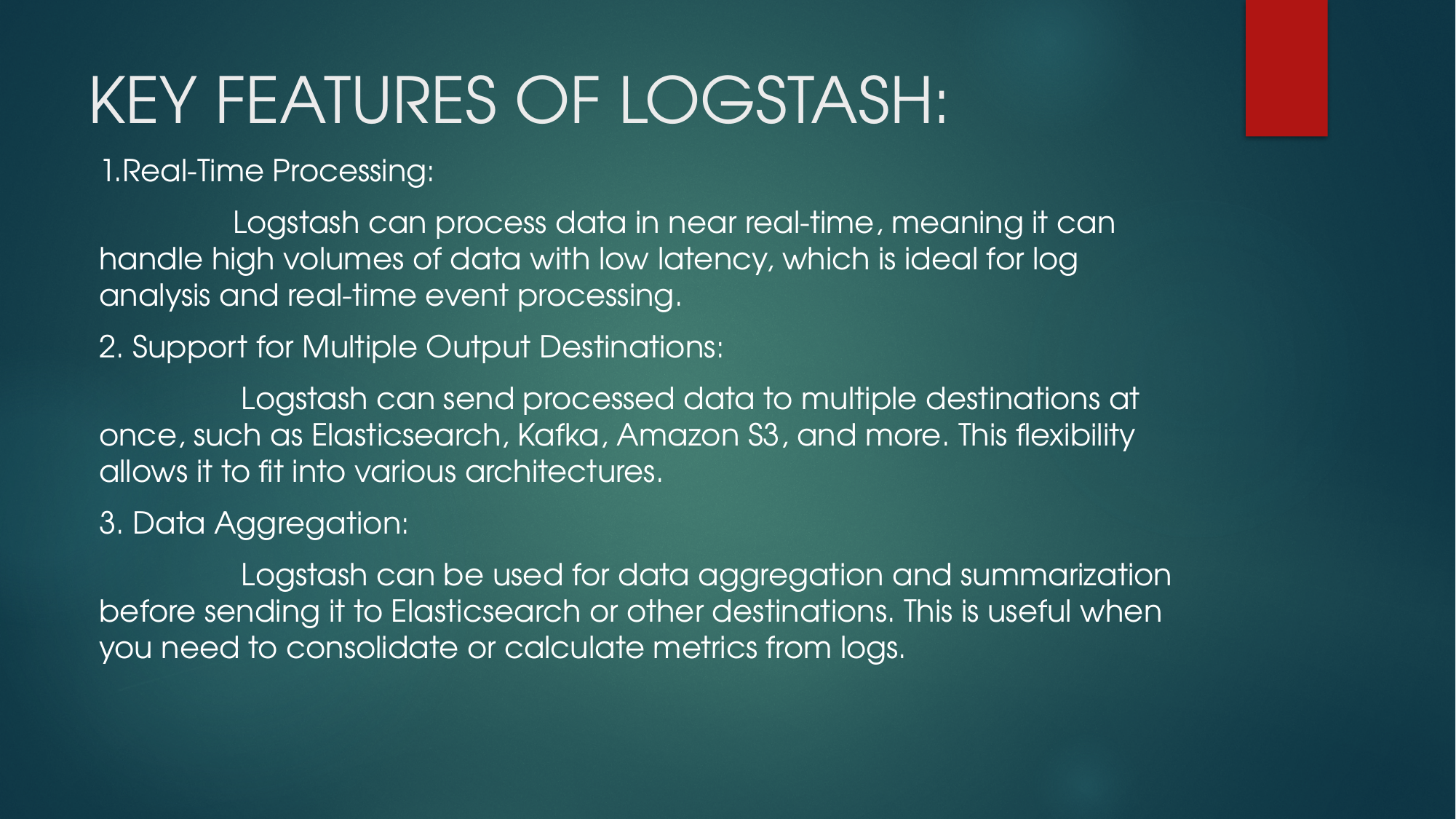

# KEY FEATURES OF LOGSTASH:
1.Real-Time Processing:
                Logstash can process data in near real-time, meaning it can handle high volumes of data with low latency, which is ideal for log analysis and real-time event processing.
2. Support for Multiple Output Destinations:
                 Logstash can send processed data to multiple destinations at once, such as Elasticsearch, Kafka, Amazon S3, and more. This flexibility allows it to fit into various architectures.
3. Data Aggregation:
                 Logstash can be used for data aggregation and summarization before sending it to Elasticsearch or other destinations. This is useful when you need to consolidate or calculate metrics from logs.